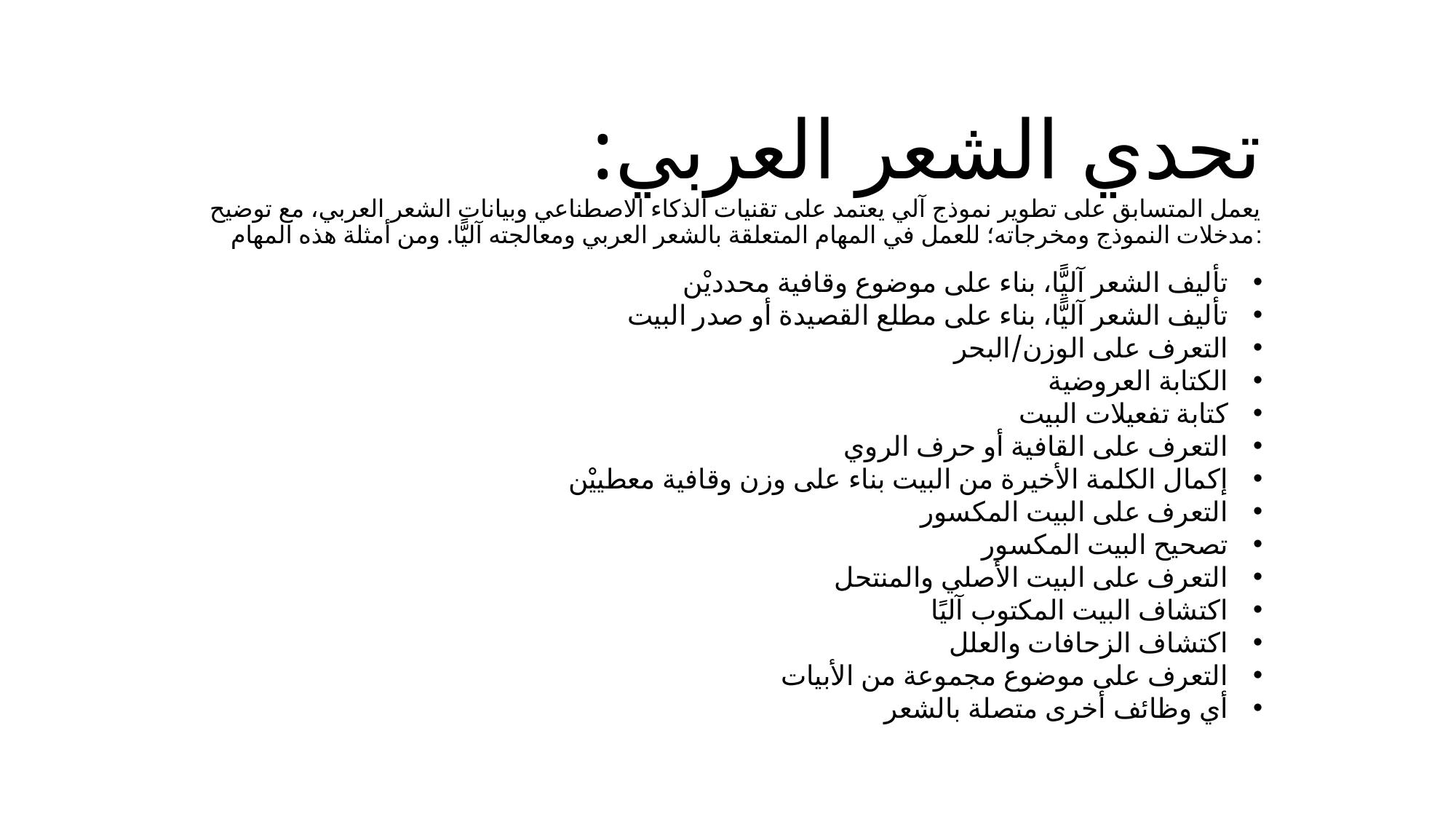

# تحدي الشعر العربي: يعمل المتسابق على تطوير نموذج آلي يعتمد على تقنيات الذكاء الاصطناعي وبيانات الشعر العربي، مع توضيح مدخلات النموذج ومخرجاته؛ للعمل في المهام المتعلقة بالشعر العربي ومعالجته آليًّا. ومن أمثلة هذه المهام:
تأليف الشعر آليًّا، بناء على موضوع وقافية محدديْن
تأليف الشعر آليًّا، بناء على مطلع القصيدة أو صدر البيت
التعرف على الوزن/البحر
الكتابة العروضية
كتابة تفعيلات البيت
التعرف على القافية أو حرف الروي
إكمال الكلمة الأخيرة من البيت بناء على وزن وقافية معطييْن
التعرف على البيت المكسور
تصحيح البيت المكسور
التعرف على البيت الأصلي والمنتحل
اكتشاف البيت المكتوب آليًا
اكتشاف الزحافات والعلل
التعرف على موضوع مجموعة من الأبيات
أي وظائف أخرى متصلة بالشعر